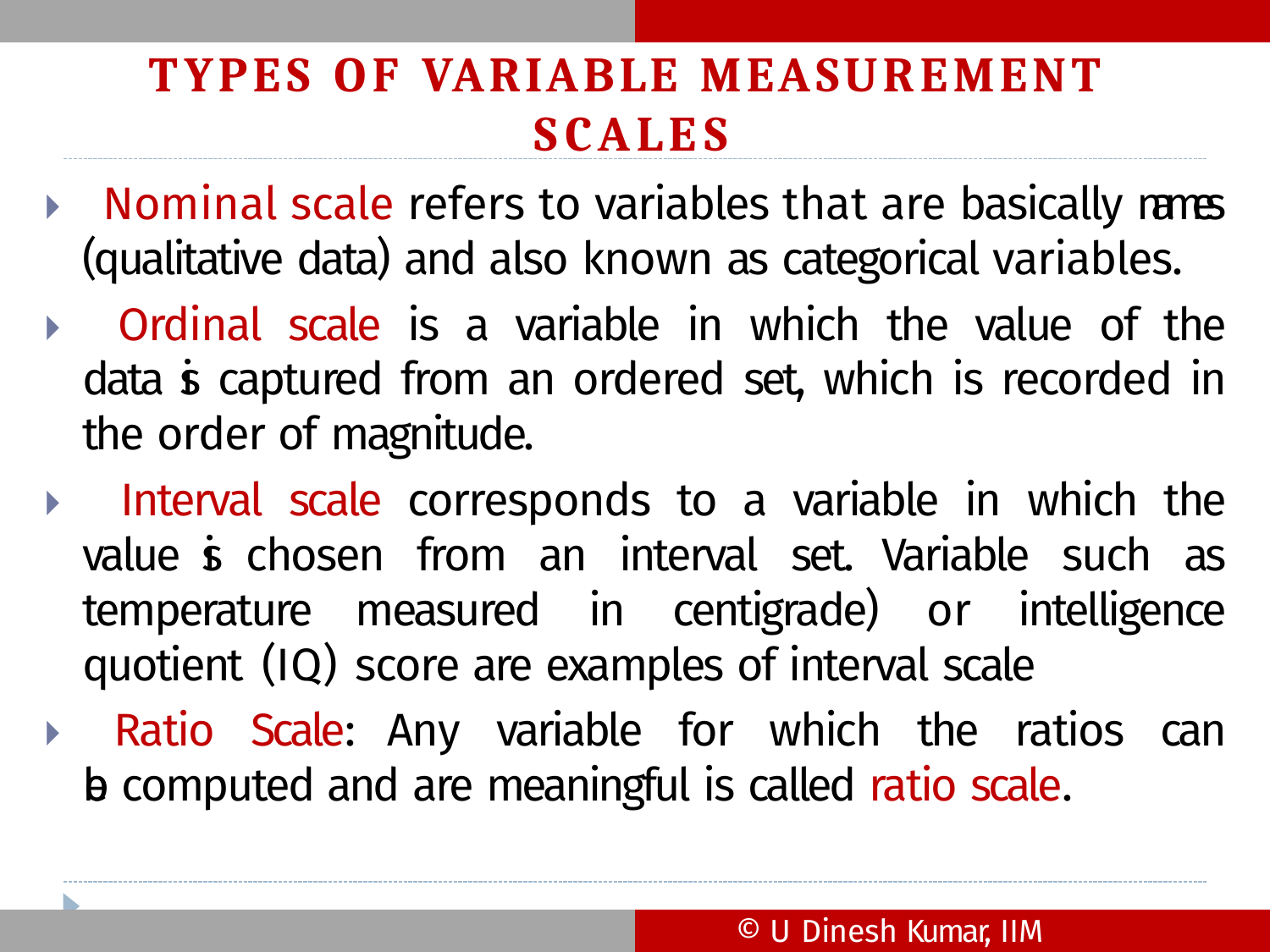

# TYPES OF VARIABLE MEASUREMENT SCALES
🞂​ Nominal scale refers to variables that are basically names (qualitative data) and also known as categorical variables.
🞂​ Ordinal scale is a variable in which the value of the data is captured from an ordered set, which is recorded in the order of magnitude.
🞂​ Interval scale corresponds to a variable in which the value is chosen from an interval set. Variable such as temperature measured in centigrade) or intelligence quotient (IQ) score are examples of interval scale
🞂​ Ratio Scale: Any variable for which the ratios can be computed and are meaningful is called ratio scale.
© U Dinesh Kumar, IIM Bangalore